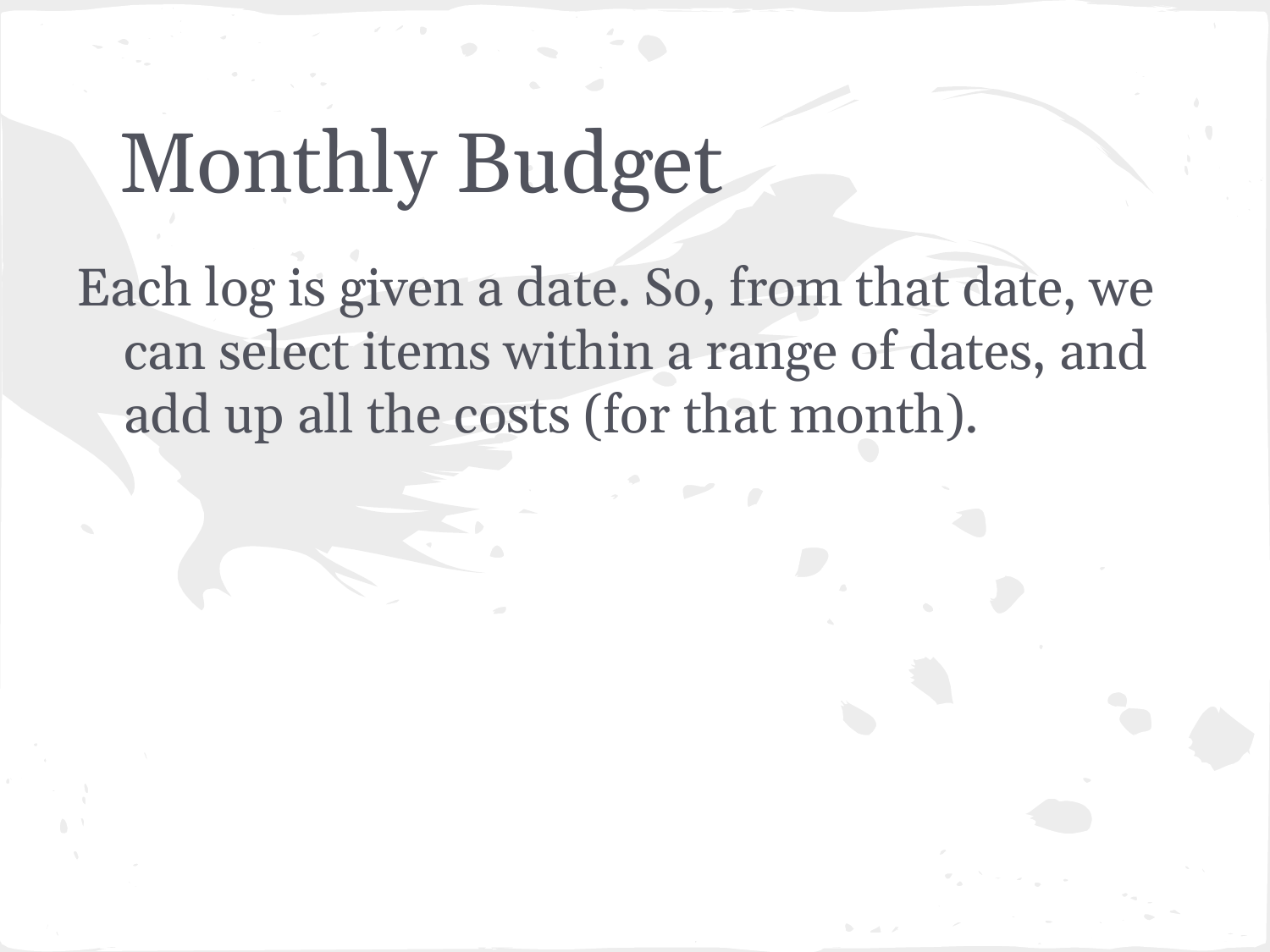

# Monthly Budget
Each log is given a date. So, from that date, we can select items within a range of dates, and add up all the costs (for that month).